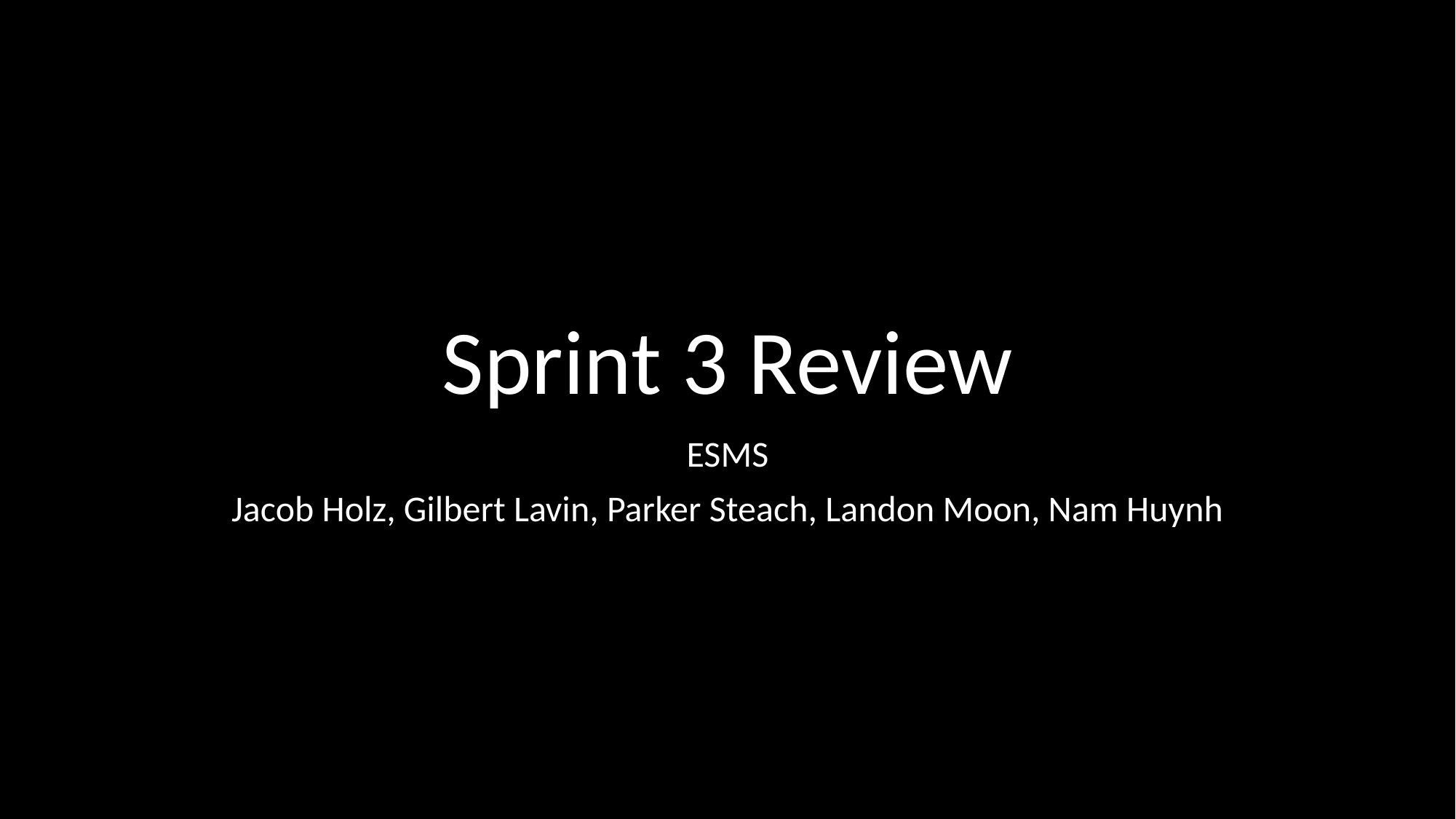

# Sprint 3 Review
ESMS
Jacob Holz, Gilbert Lavin, Parker Steach, Landon Moon, Nam Huynh